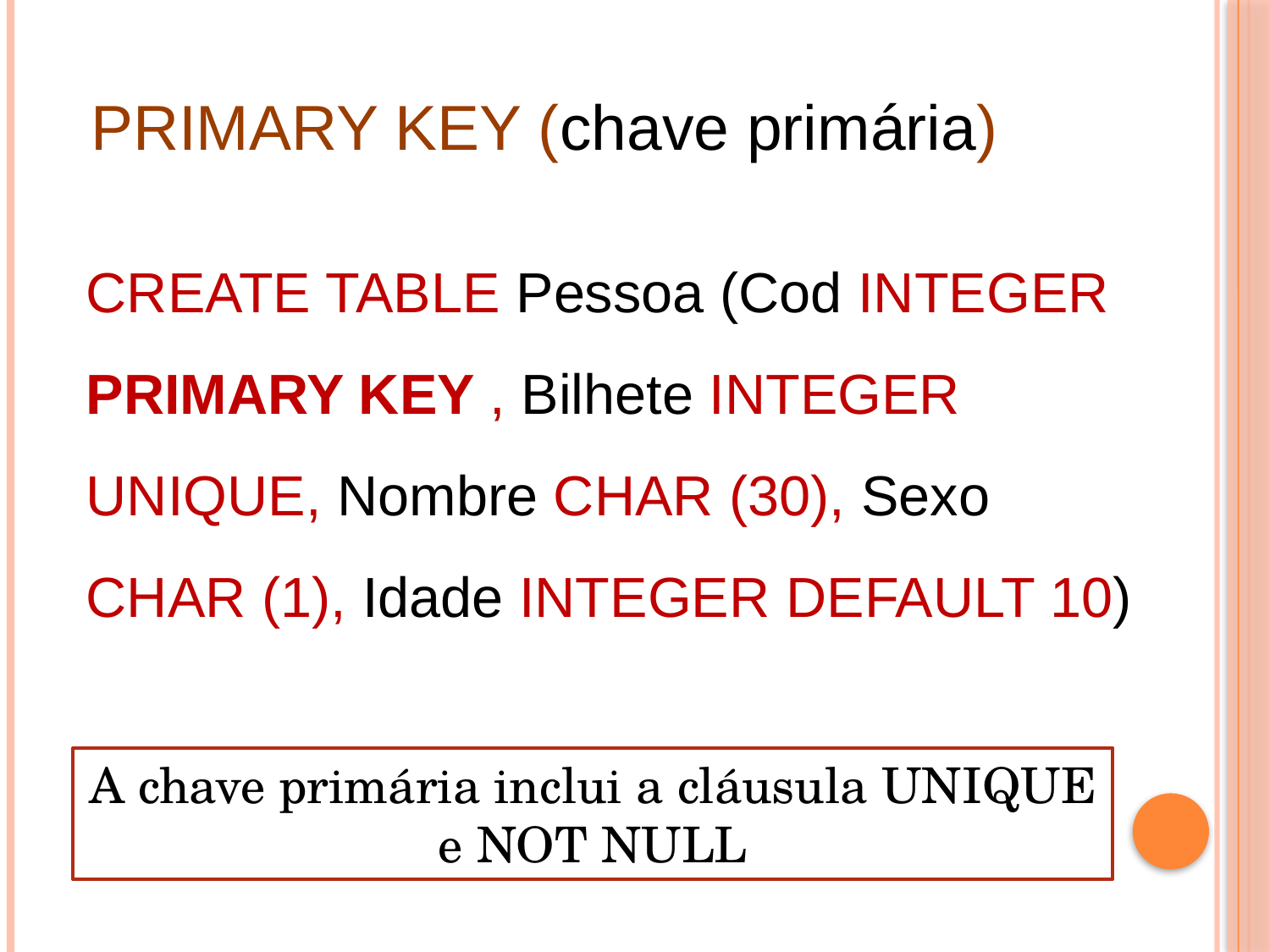

PRIMARY KEY (chave primária)
CREATE TABLE Pessoa (Cod INTEGER PRIMARY KEY , Bilhete INTEGER UNIQUE, Nombre CHAR (30), Sexo CHAR (1), Idade INTEGER DEFAULT 10)
A chave primária inclui a cláusula UNIQUE e NOT NULL